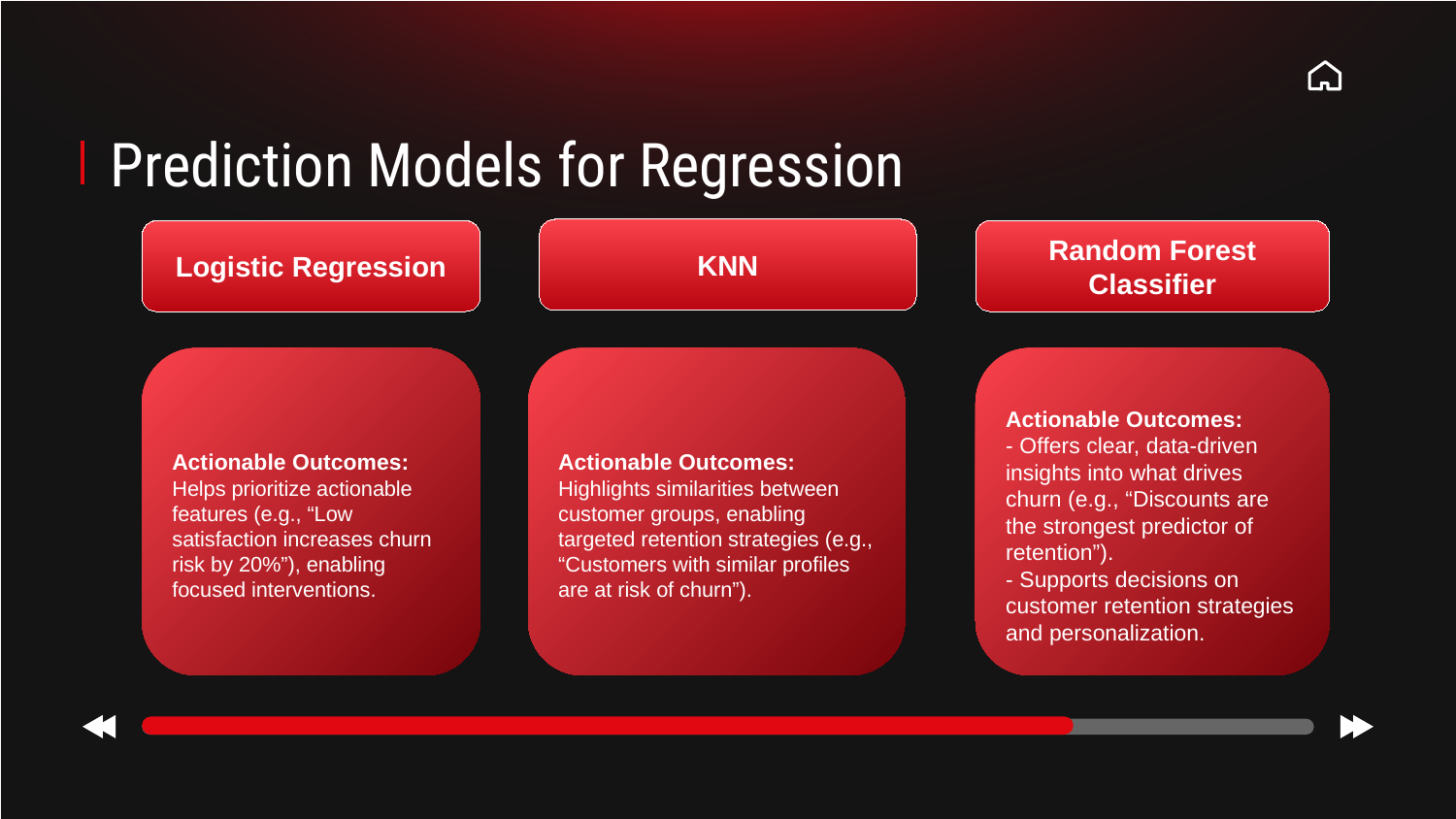

Prediction Models for Regression
KNN
Logistic Regression
Random Forest Classifier
Actionable Outcomes:
Helps prioritize actionable features (e.g., “Low satisfaction increases churn risk by 20%”), enabling focused interventions.
Actionable Outcomes:
Highlights similarities between customer groups, enabling targeted retention strategies (e.g., “Customers with similar profiles are at risk of churn”).
Actionable Outcomes:
- Offers clear, data-driven insights into what drives churn (e.g., “Discounts are the strongest predictor of retention”).
- Supports decisions on customer retention strategies and personalization.